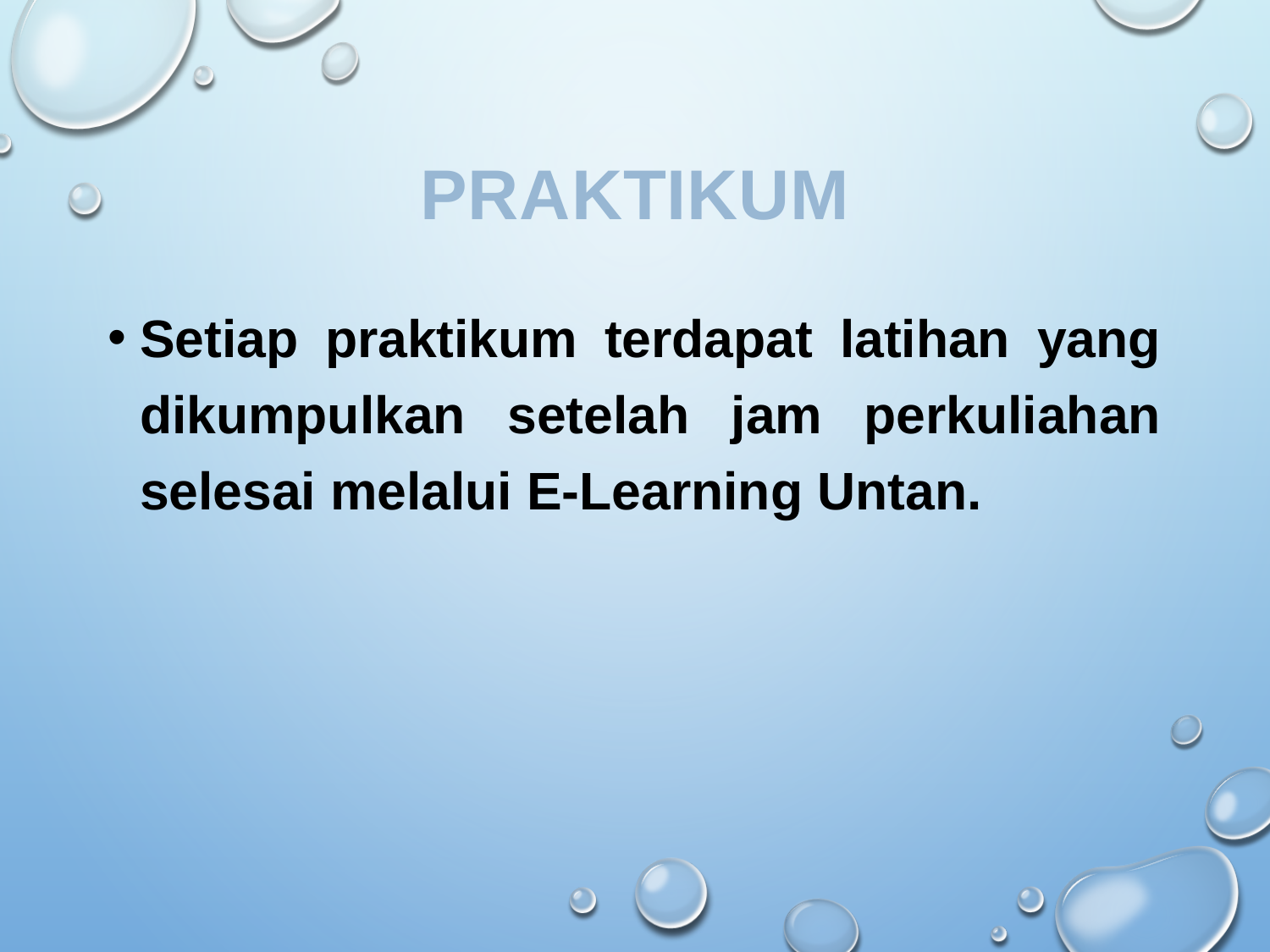

# PRAKTIKUM
Setiap praktikum terdapat latihan yang dikumpulkan setelah jam perkuliahan selesai melalui E-Learning Untan.